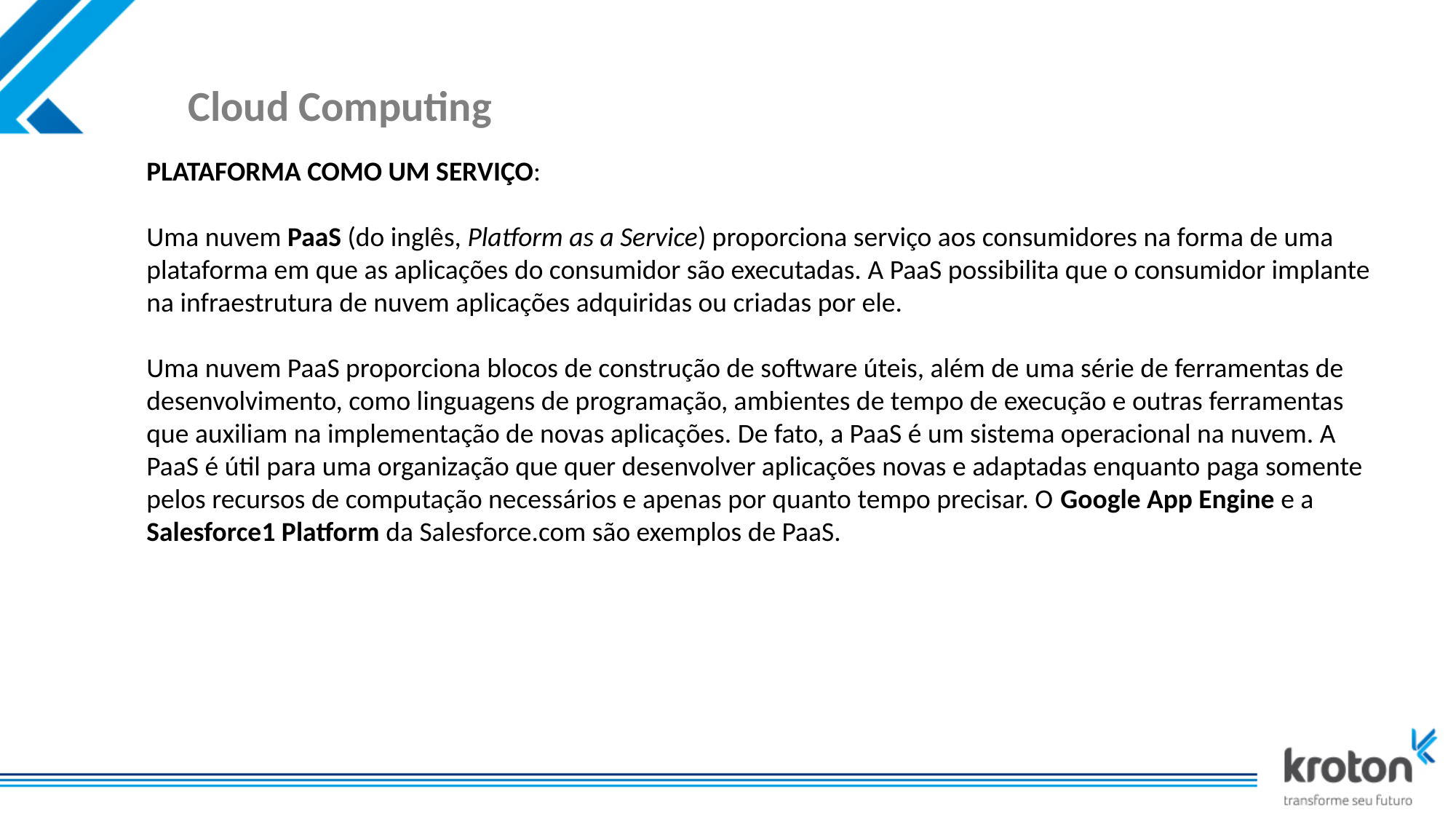

# Cloud Computing
PLATAFORMA COMO UM SERVIÇO:

Uma nuvem PaaS (do inglês, Platform as a Service) proporciona serviço aos consumidores na forma de uma plataforma em que as aplicações do consumidor são executadas. A PaaS possibilita que o consumidor implante na infraestrutura de nuvem aplicações adquiridas ou criadas por ele.

Uma nuvem PaaS proporciona blocos de construção de software úteis, além de uma série de ferramentas de desenvolvimento, como linguagens de programação, ambientes de tempo de execução e outras ferramentas  que auxiliam na implementação de novas aplicações. De fato, a PaaS é um sistema operacional na nuvem. A PaaS é útil para uma organização que quer desenvolver aplicações novas e adaptadas enquanto paga somente pelos recursos de computação necessários e apenas por quanto tempo precisar. O Google App Engine e a Salesforce1 Platform da Salesforce.com são exemplos de PaaS.